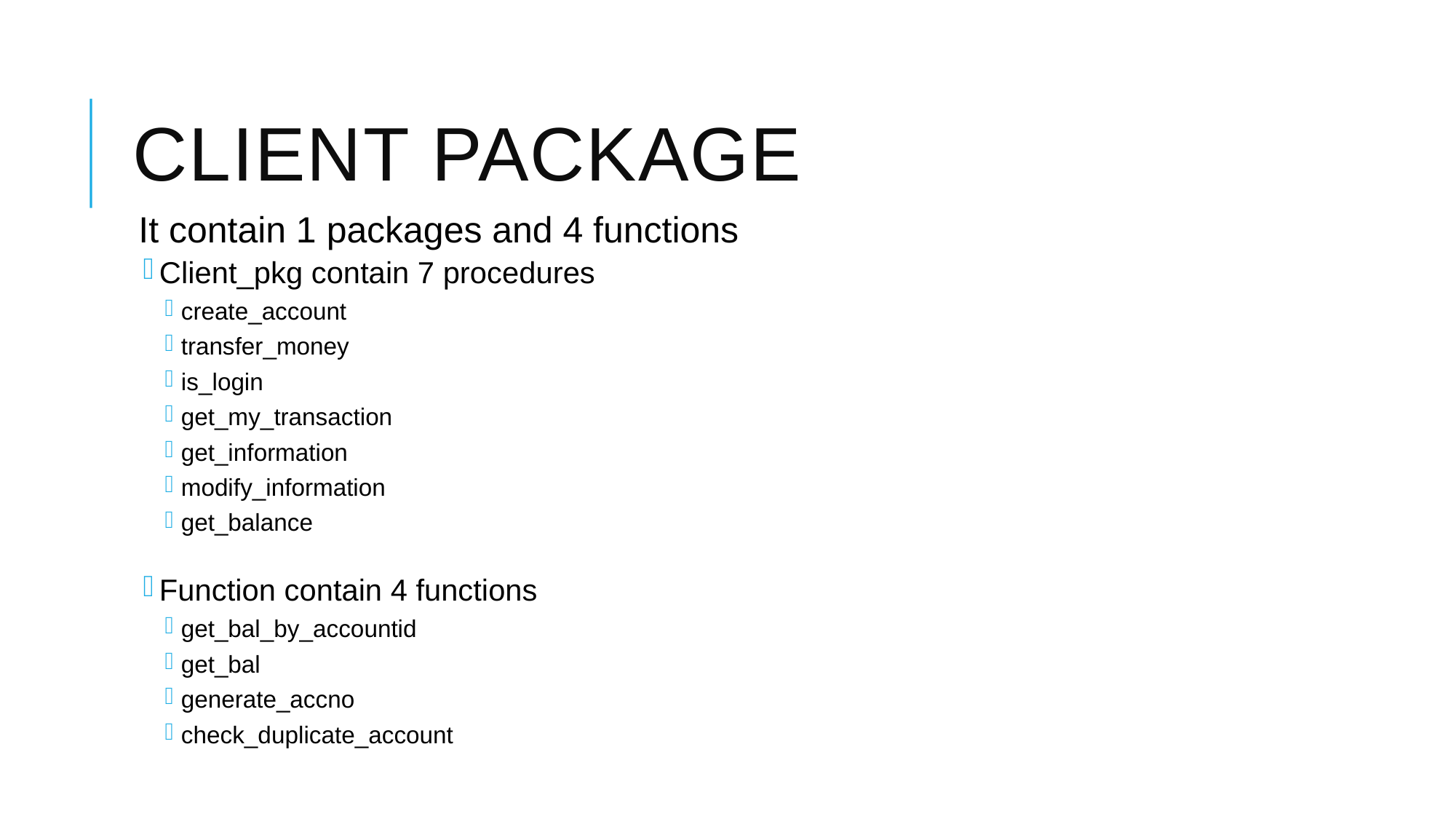

Client package
It contain 1 packages and 4 functions
Client_pkg contain 7 procedures
create_account
transfer_money
is_login
get_my_transaction
get_information
modify_information
get_balance

Function contain 4 functions
get_bal_by_accountid
get_bal
generate_accno
check_duplicate_account